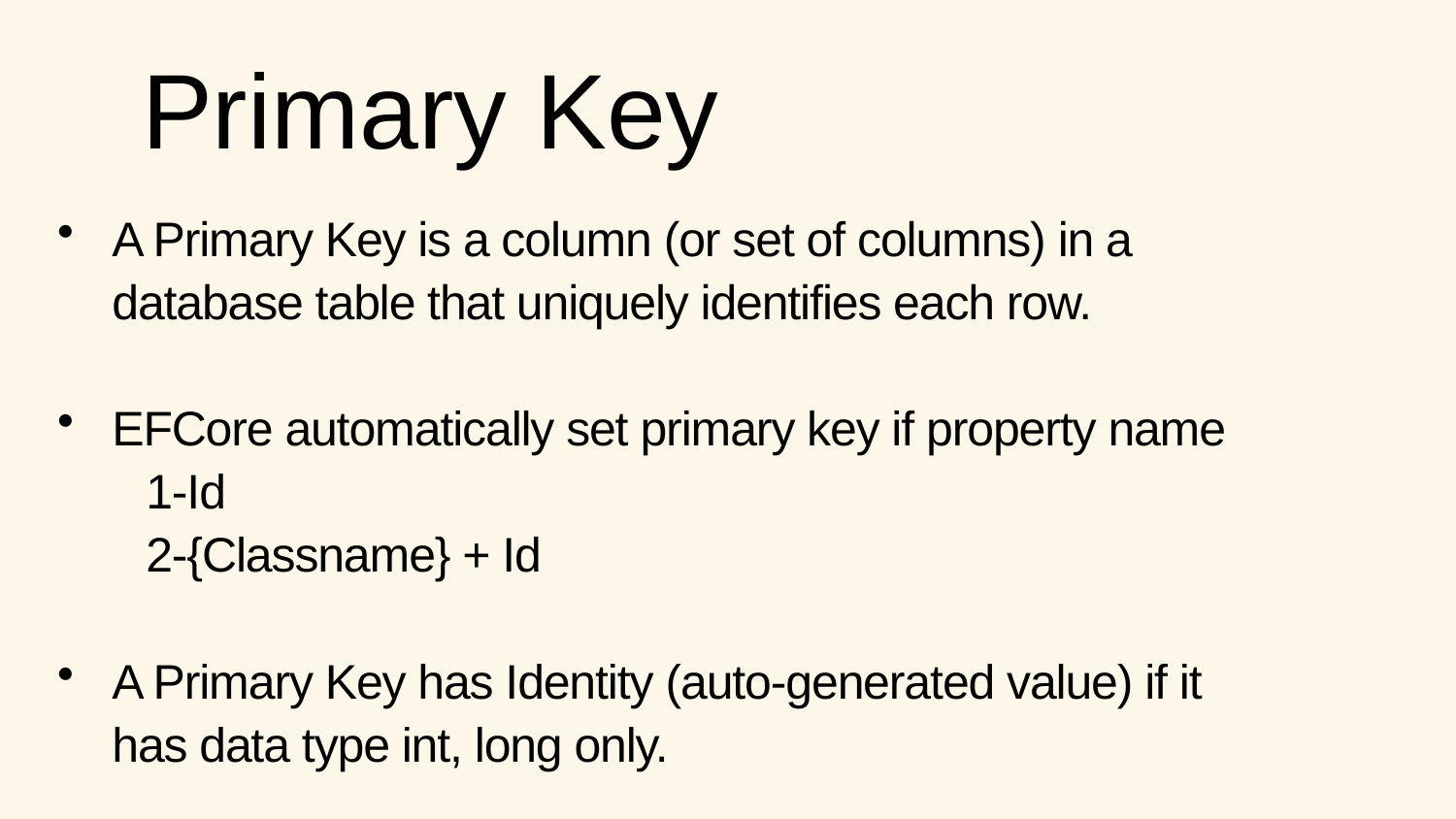

Primary Key
A Primary Key is a column (or set of columns) in a database table that uniquely identifies each row.
EFCore automatically set primary key if property name
       1-Id
       2-{Classname} + Id
A Primary Key has Identity (auto-generated value) if it has data type int, long only.